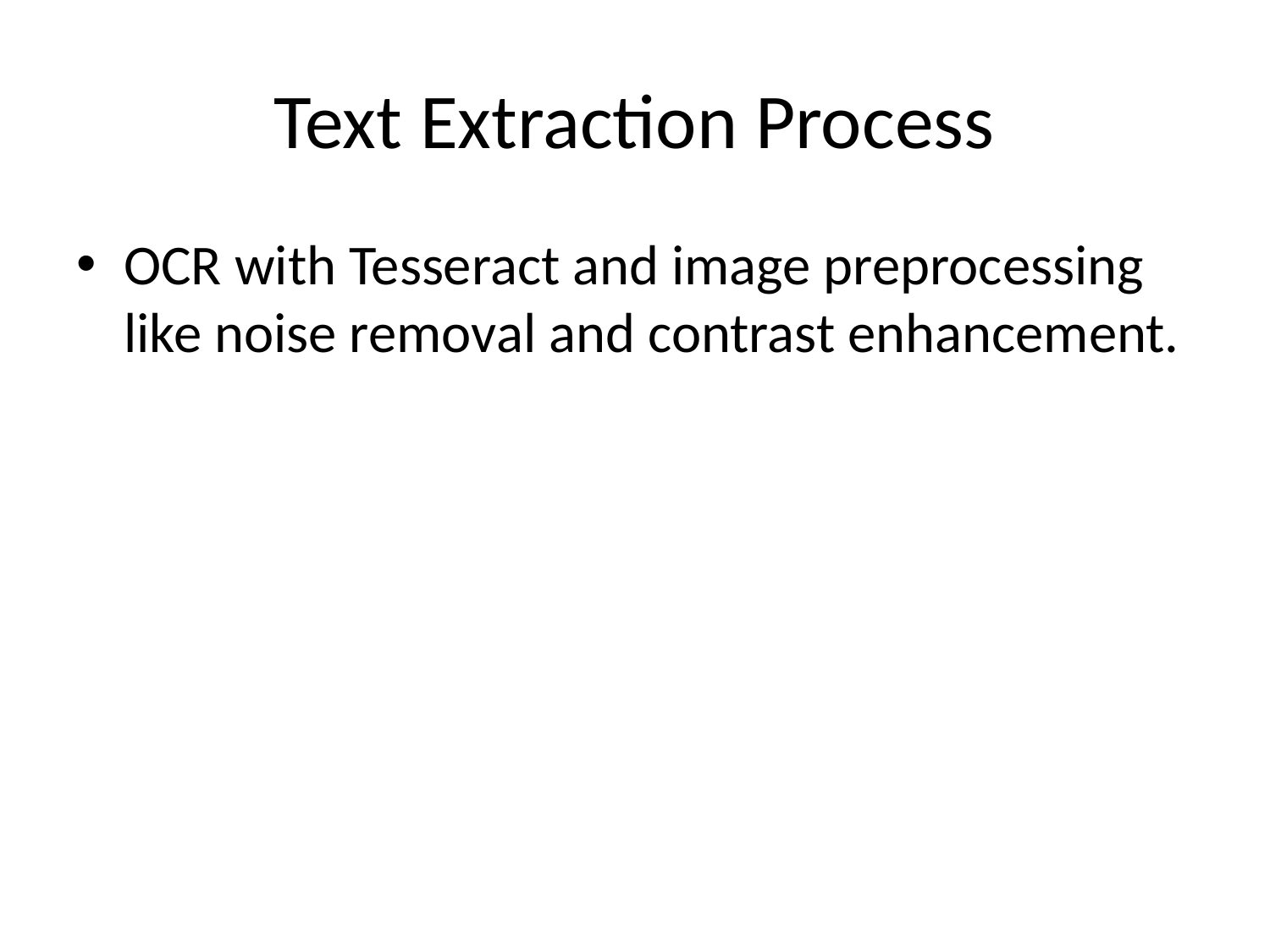

# Text Extraction Process
OCR with Tesseract and image preprocessing like noise removal and contrast enhancement.